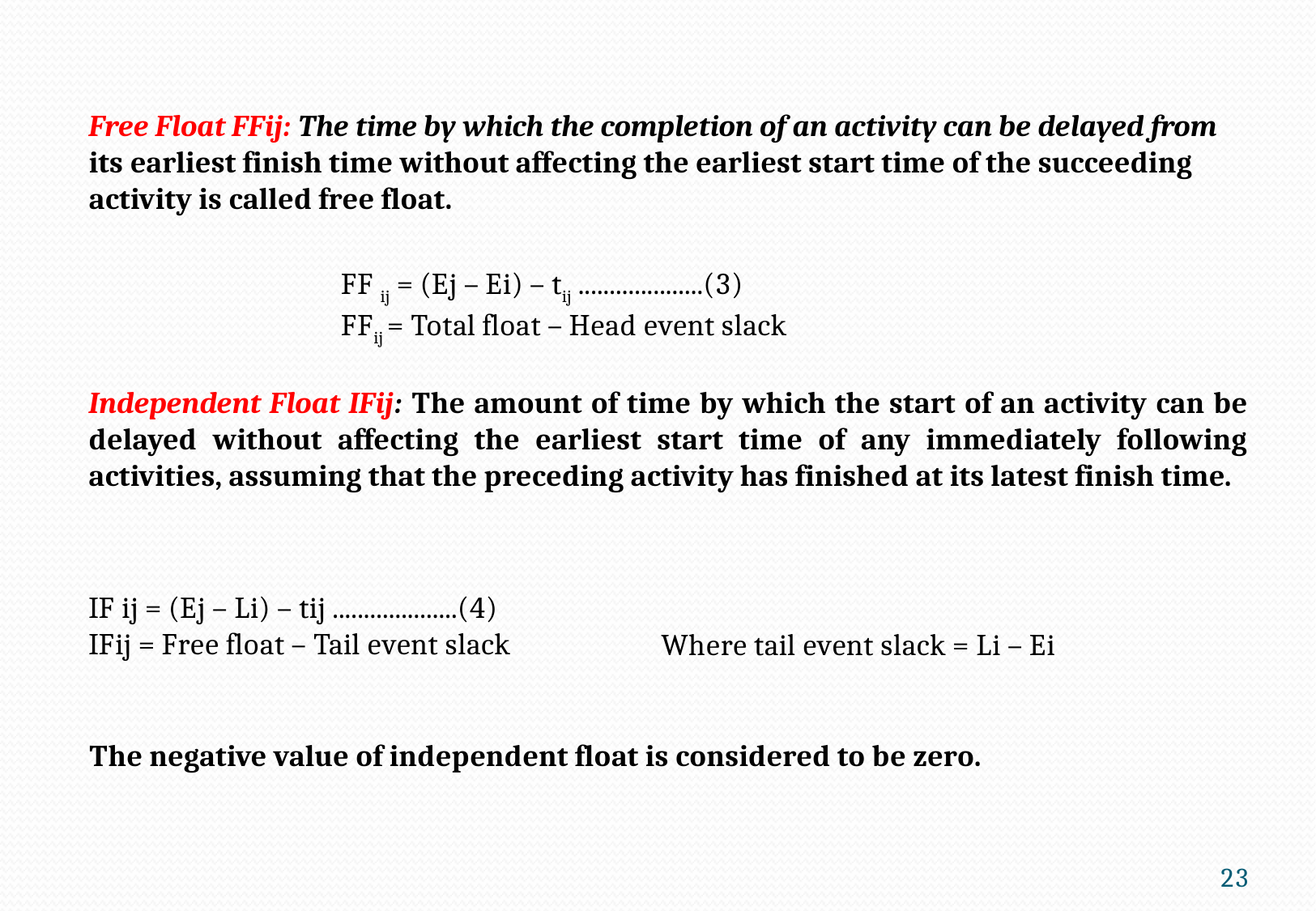

Free Float FFij: The time by which the completion of an activity can be delayed from its earliest finish time without affecting the earliest start time of the succeeding activity is called free float.
FF ij = (Ej – Ei) – tij ....................(3)
FFij = Total float – Head event slack
Independent Float IFij: The amount of time by which the start of an activity can be delayed without affecting the earliest start time of any immediately following activities, assuming that the preceding activity has finished at its latest finish time.
IF ij = (Ej – Li) – tij ....................(4)
IFij = Free float – Tail event slack
Where tail event slack = Li – Ei
The negative value of independent float is considered to be zero.
23